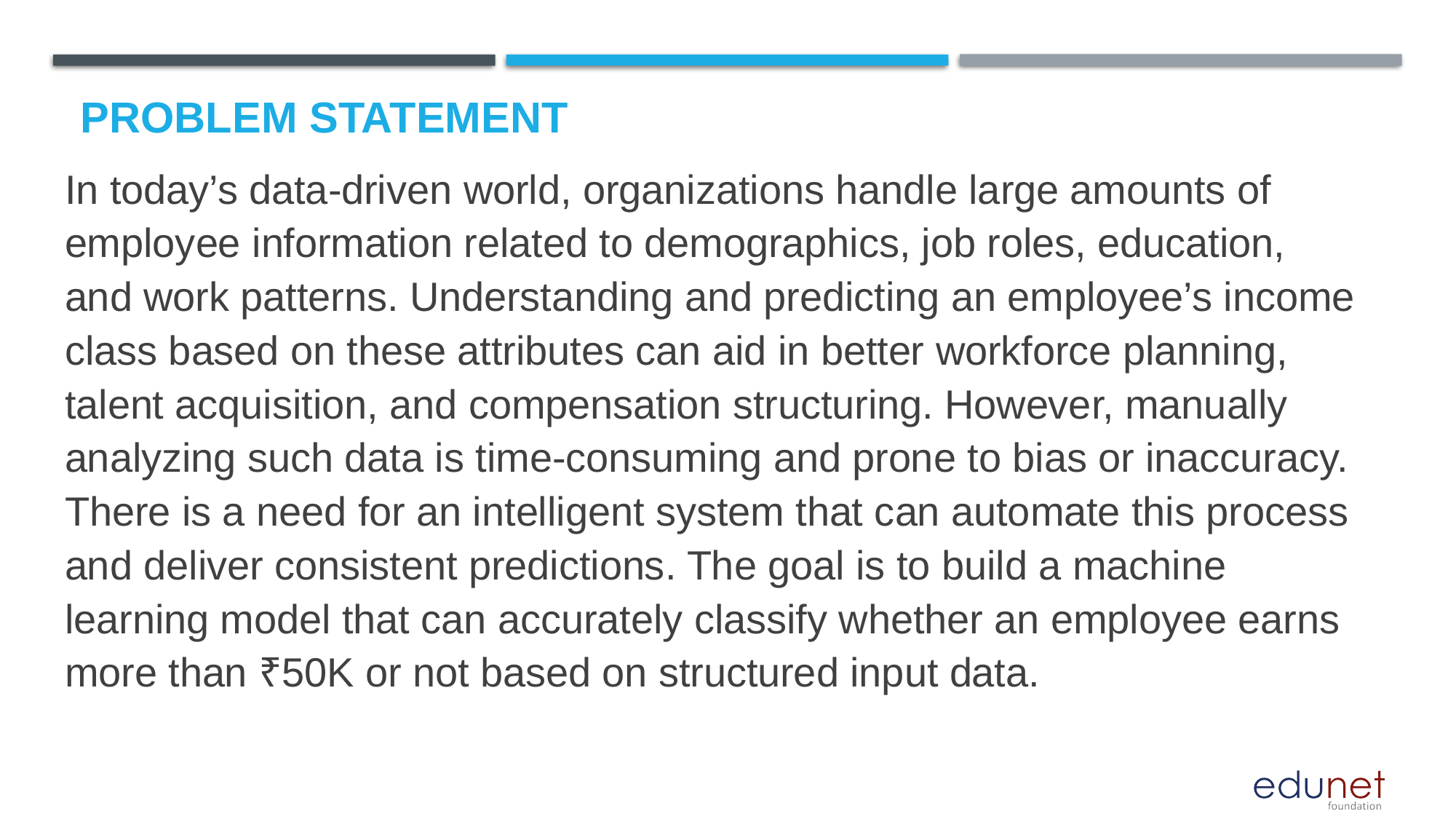

# Problem Statement
In today’s data-driven world, organizations handle large amounts of employee information related to demographics, job roles, education, and work patterns. Understanding and predicting an employee’s income class based on these attributes can aid in better workforce planning, talent acquisition, and compensation structuring. However, manually analyzing such data is time-consuming and prone to bias or inaccuracy. There is a need for an intelligent system that can automate this process and deliver consistent predictions. The goal is to build a machine learning model that can accurately classify whether an employee earns more than ₹50K or not based on structured input data.